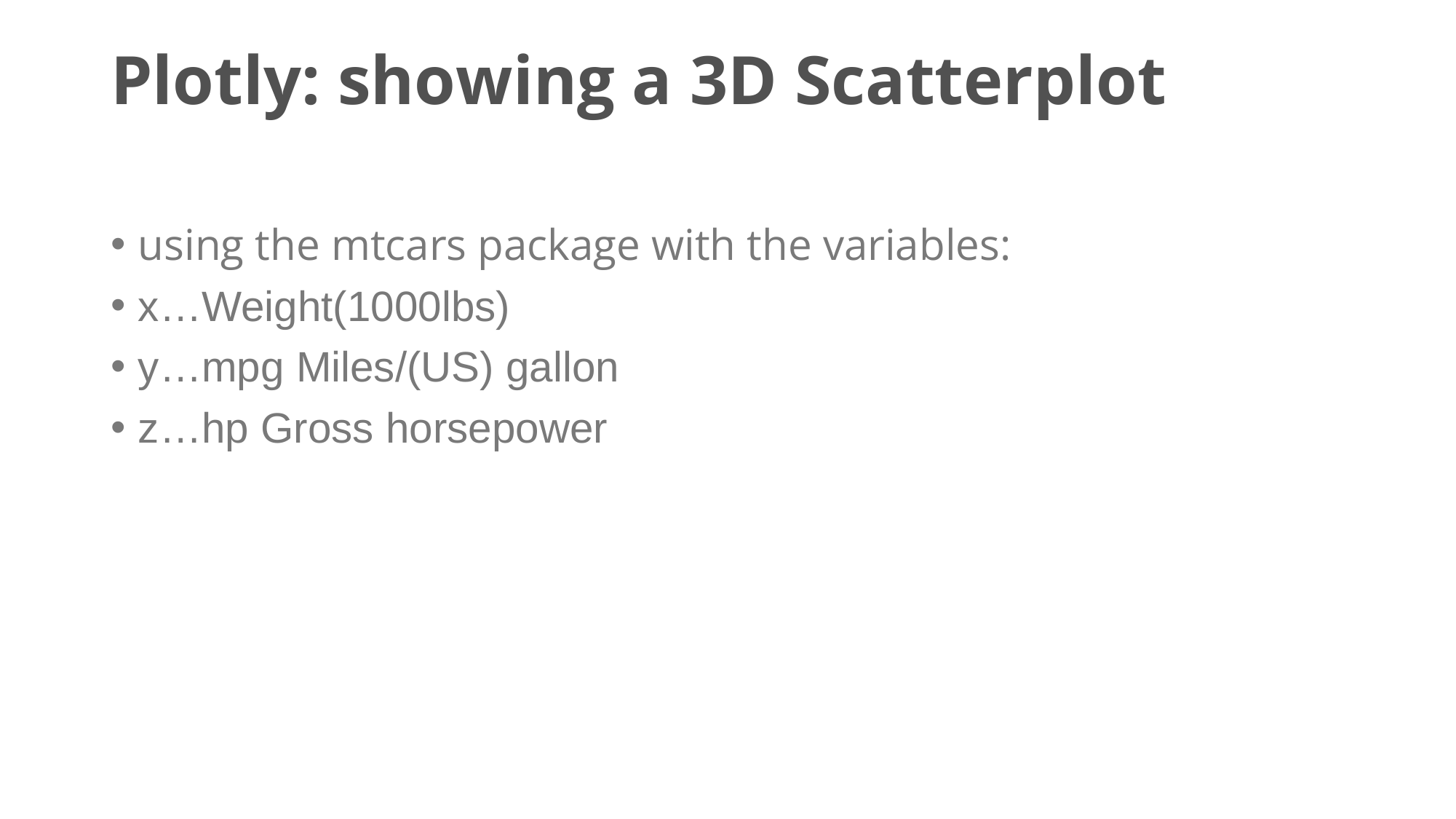

# Plotly: showing a 3D Scatterplot
using the mtcars package with the variables:
x…Weight(1000lbs)
y…mpg Miles/(US) gallon
z…hp Gross horsepower